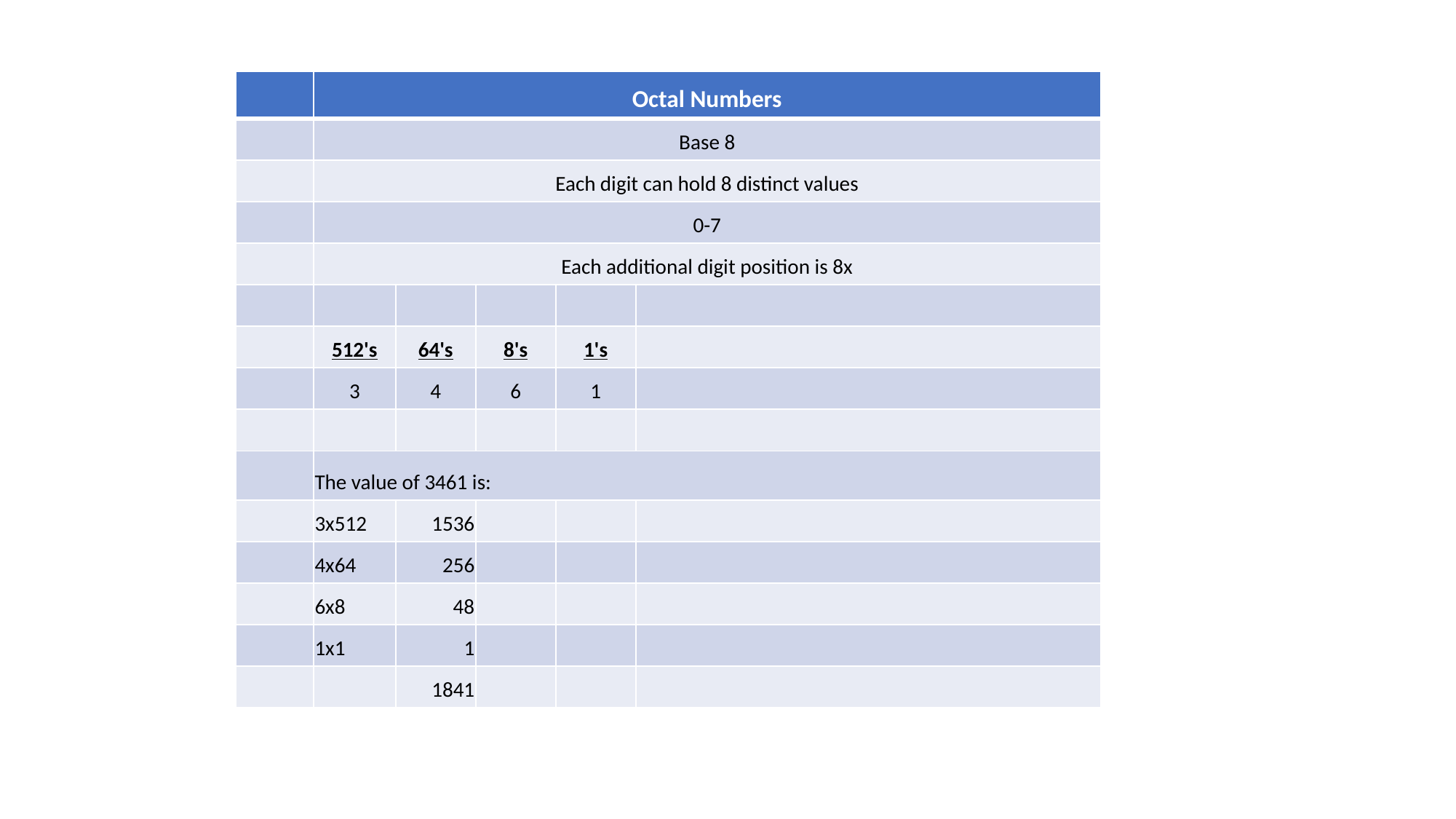

|  | Octal Numbers |  |  |  |  |
| --- | --- | --- | --- | --- | --- |
|  | Base 8 |  |  |  |  |
|  | Each digit can hold 8 distinct values |  |  |  |  |
|  | 0-7 |  |  |  |  |
|  | Each additional digit position is 8x |  |  |  |  |
|  |  |  |  |  |  |
|  | 512's | 64's | 8's | 1's |  |
|  | 3 | 4 | 6 | 1 |  |
|  |  |  |  |  |  |
|  | The value of 3461 is: |  |  |  |  |
|  | 3x512 | 1536 |  |  |  |
|  | 4x64 | 256 |  |  |  |
|  | 6x8 | 48 |  |  |  |
|  | 1x1 | 1 |  |  |  |
|  |  | 1841 |  |  |  |